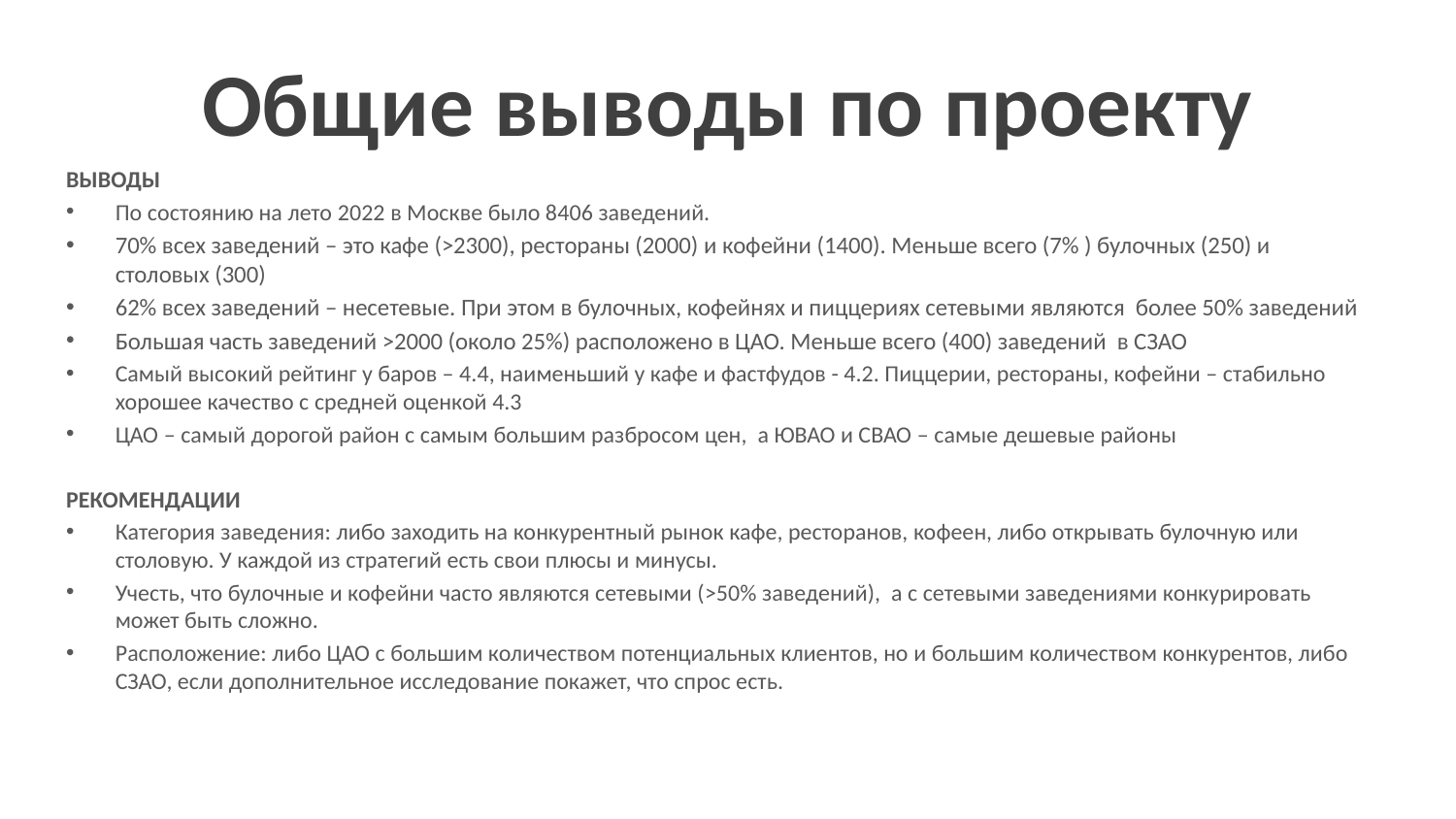

# Общие выводы по проекту
ВЫВОДЫ
По состоянию на лето 2022 в Москве было 8406 заведений.
70% всех заведений – это кафе (>2300), рестораны (2000) и кофейни (1400). Меньше всего (7% ) булочных (250) и столовых (300)
62% всех заведений – несетевые. При этом в булочных, кофейнях и пиццериях сетевыми являются  более 50% заведений
Большая часть заведений >2000 (около 25%) расположено в ЦАО. Меньше всего (400) заведений  в СЗАО
Самый высокий рейтинг у баров – 4.4, наименьший у кафе и фастфудов - 4.2. Пиццерии, рестораны, кофейни – стабильно хорошее качество с средней оценкой 4.3
ЦАО – самый дорогой район с самым большим разбросом цен,  а ЮВАО и СВАО – самые дешевые районы

РЕКОМЕНДАЦИИ
Категория заведения: либо заходить на конкурентный рынок кафе, ресторанов, кофеен, либо открывать булочную или столовую. У каждой из стратегий есть свои плюсы и минусы.
Учесть, что булочные и кофейни часто являются сетевыми (>50% заведений),  а с сетевыми заведениями конкурировать может быть сложно.
Расположение: либо ЦАО с большим количеством потенциальных клиентов, но и большим количеством конкурентов, либо СЗАО, если дополнительное исследование покажет, что спрос есть.